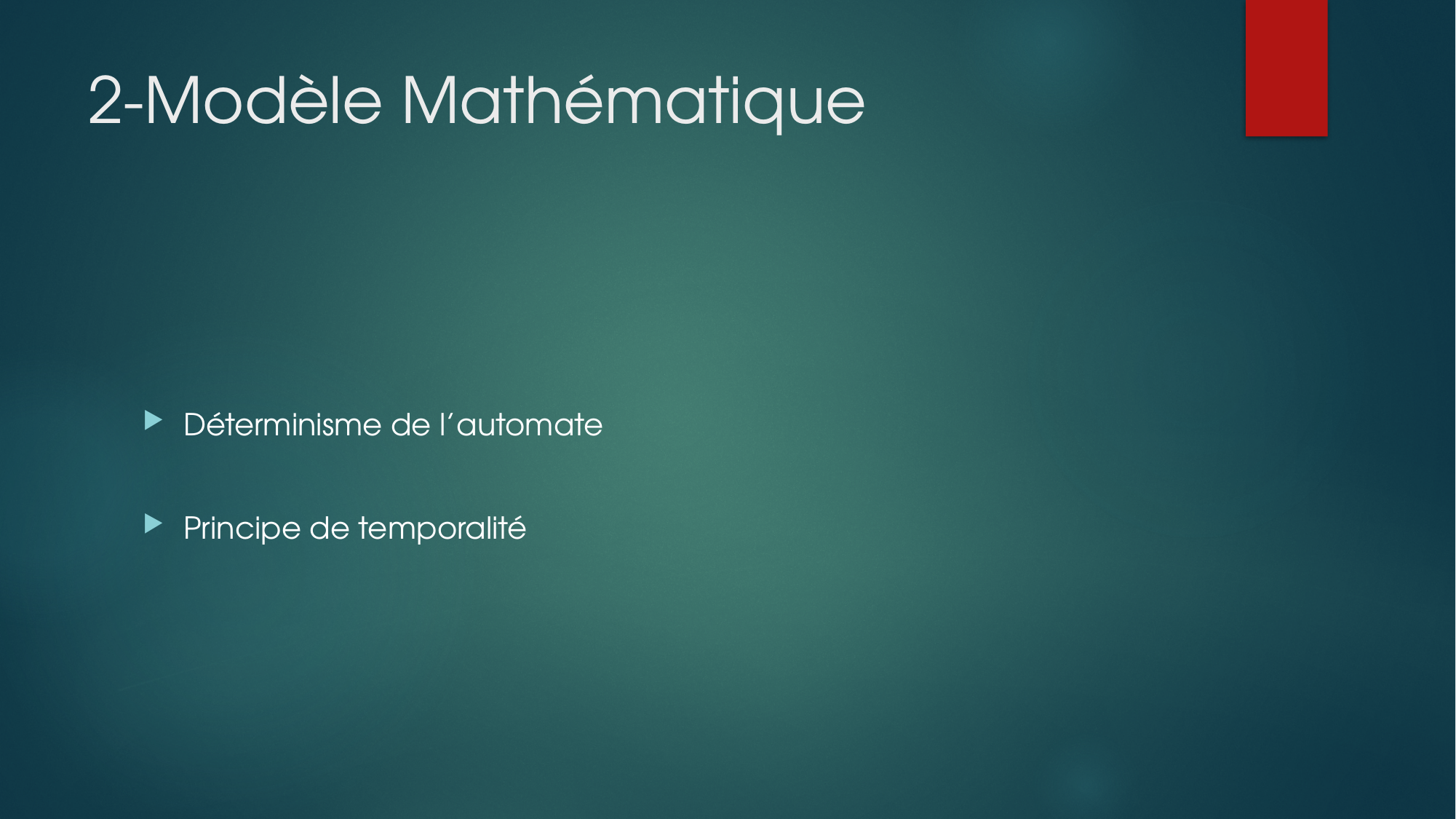

# 2-Modèle Mathématique

Déterminisme de l’automate

Principe de temporalité